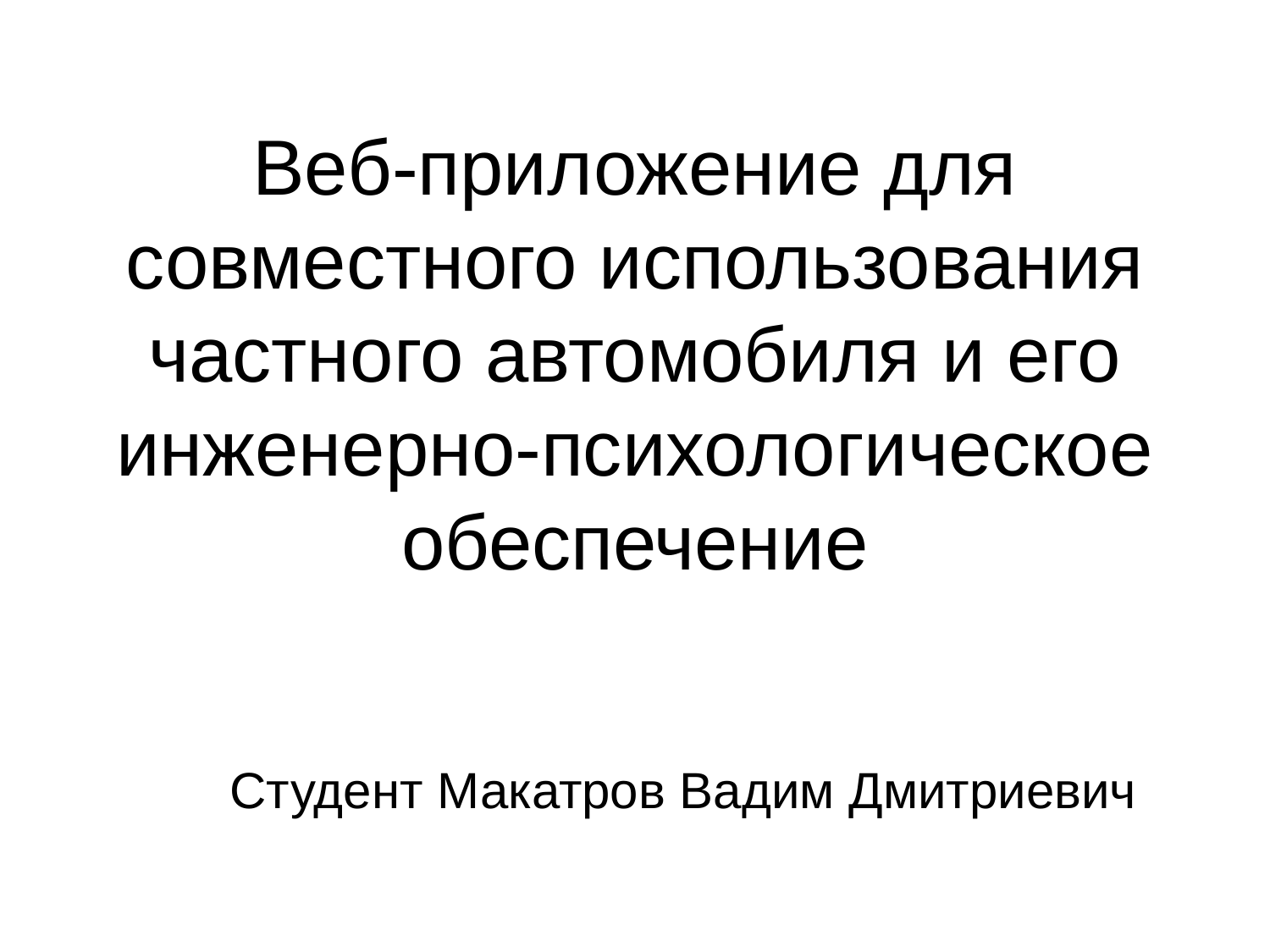

# Веб-приложение для совместного использования частного автомобиля и его инженерно-психологическое обеспечение

Студент Макатров Вадим Дмитриевич